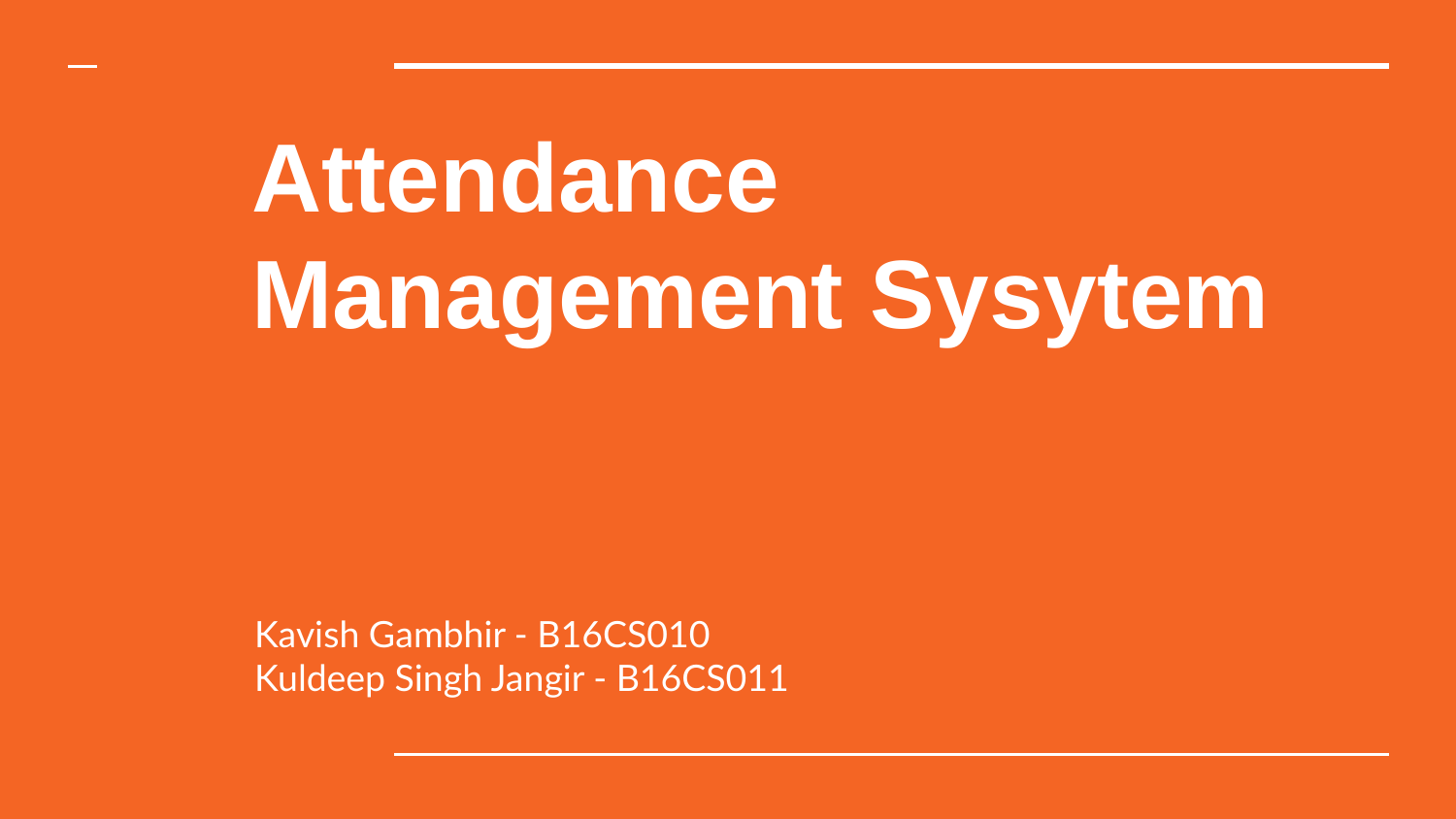

# Attendance Management Sysytem
Kavish Gambhir - B16CS010
Kuldeep Singh Jangir - B16CS011